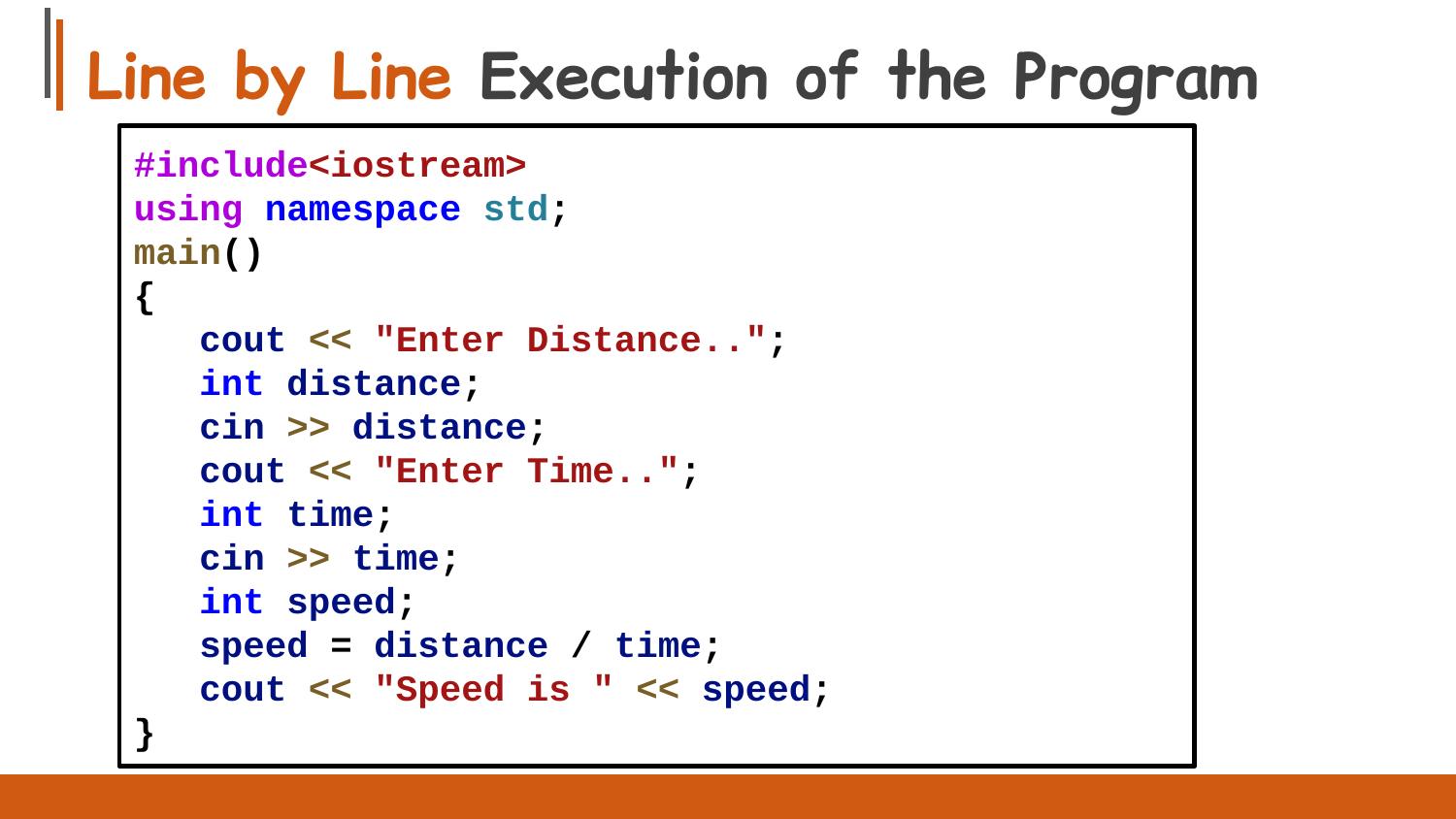

# Line by Line Execution of the Program
#include<iostream>
using namespace std;
main()
{
   cout << "Enter Distance..";
   int distance;
   cin >> distance;
   cout << "Enter Time..";
   int time;
   cin >> time;
   int speed;
   speed = distance / time;
   cout << "Speed is " << speed;
}